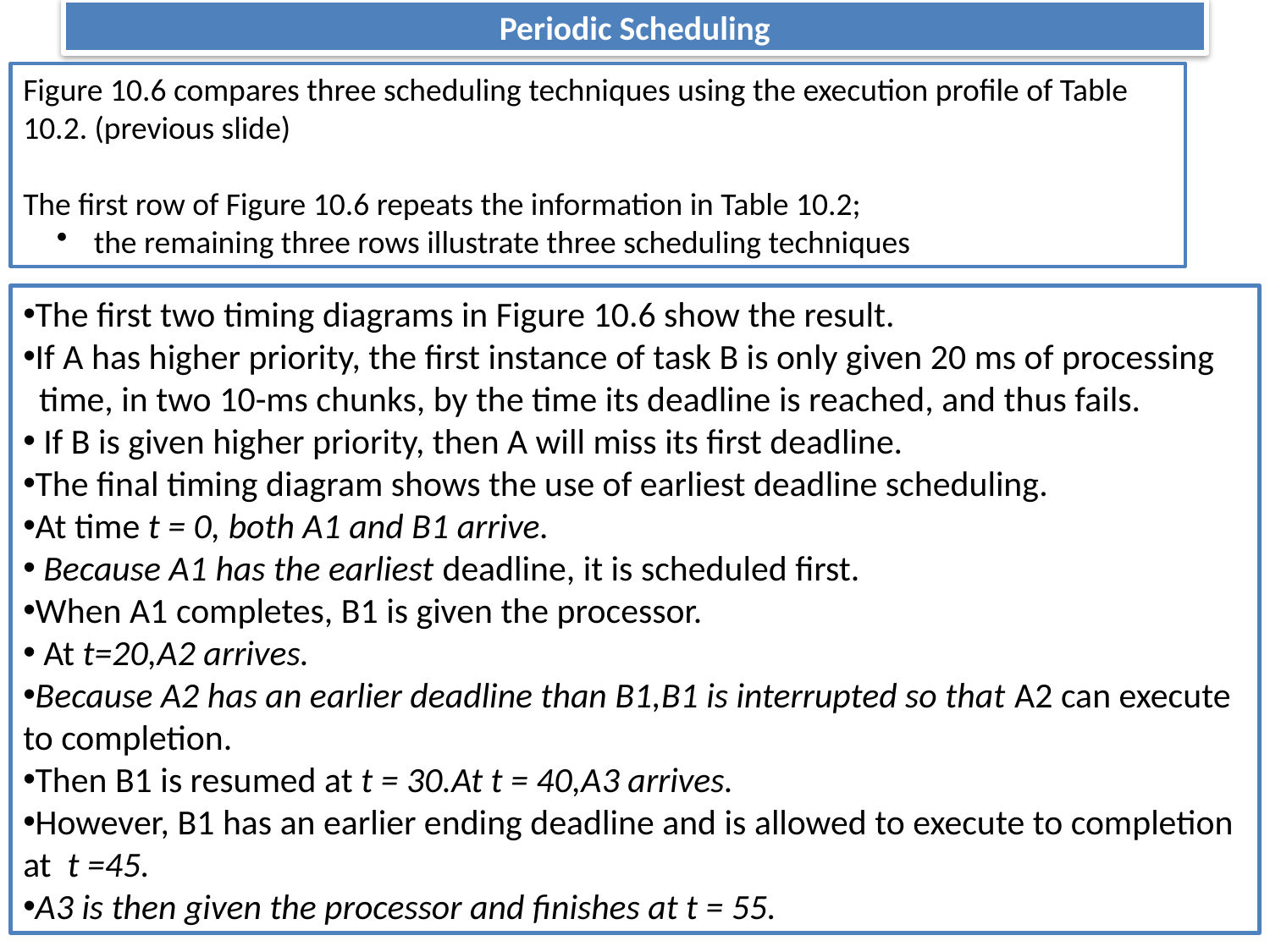

# Periodic Scheduling
Figure 10.6 compares three scheduling techniques using the execution profile of Table 10.2. (previous slide)

The first row of Figure 10.6 repeats the information in Table 10.2;
 the remaining three rows illustrate three scheduling techniques
The first two timing diagrams in Figure 10.6 show the result.
If A has higher priority, the first instance of task B is only given 20 ms of processing
  time, in two 10-ms chunks, by the time its deadline is reached, and thus fails.
 If B is given higher priority, then A will miss its first deadline.
The final timing diagram shows the use of earliest deadline scheduling.
At time t = 0, both A1 and B1 arrive.
 Because A1 has the earliest deadline, it is scheduled first.
When A1 completes, B1 is given the processor.
 At t=20,A2 arrives.
Because A2 has an earlier deadline than B1,B1 is interrupted so that A2 can execute to completion.
Then B1 is resumed at t = 30.At t = 40,A3 arrives.
However, B1 has an earlier ending deadline and is allowed to execute to completion at  t =45.
A3 is then given the processor and finishes at t = 55.